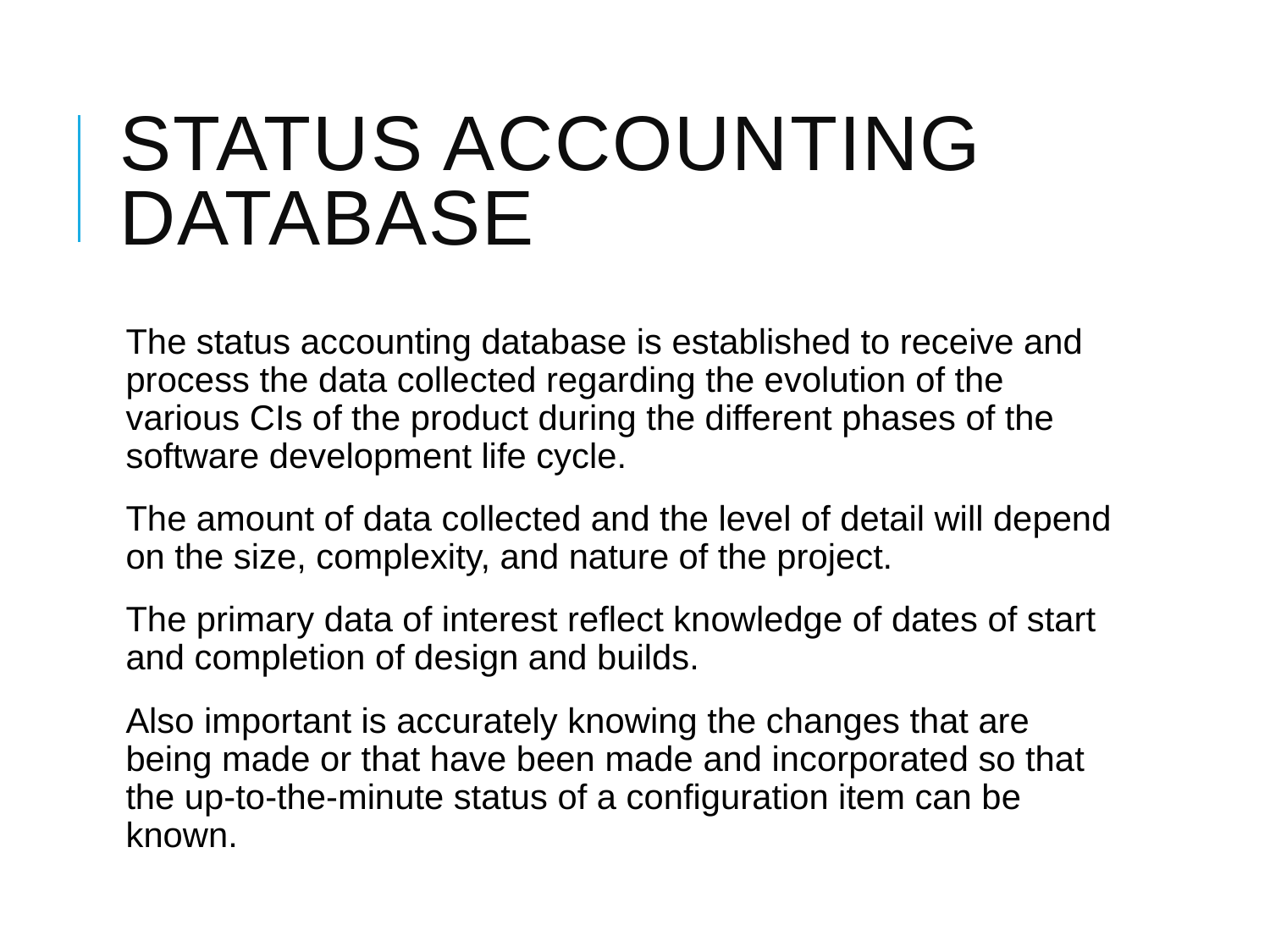

# status ACCOUNTING Database
The status accounting database is established to receive and process the data collected regarding the evolution of the various CIs of the product during the different phases of the software development life cycle.
The amount of data collected and the level of detail will depend on the size, complexity, and nature of the project.
The primary data of interest reflect knowledge of dates of start and completion of design and builds.
Also important is accurately knowing the changes that are being made or that have been made and incorporated so that the up-to-the-minute status of a configuration item can be known.